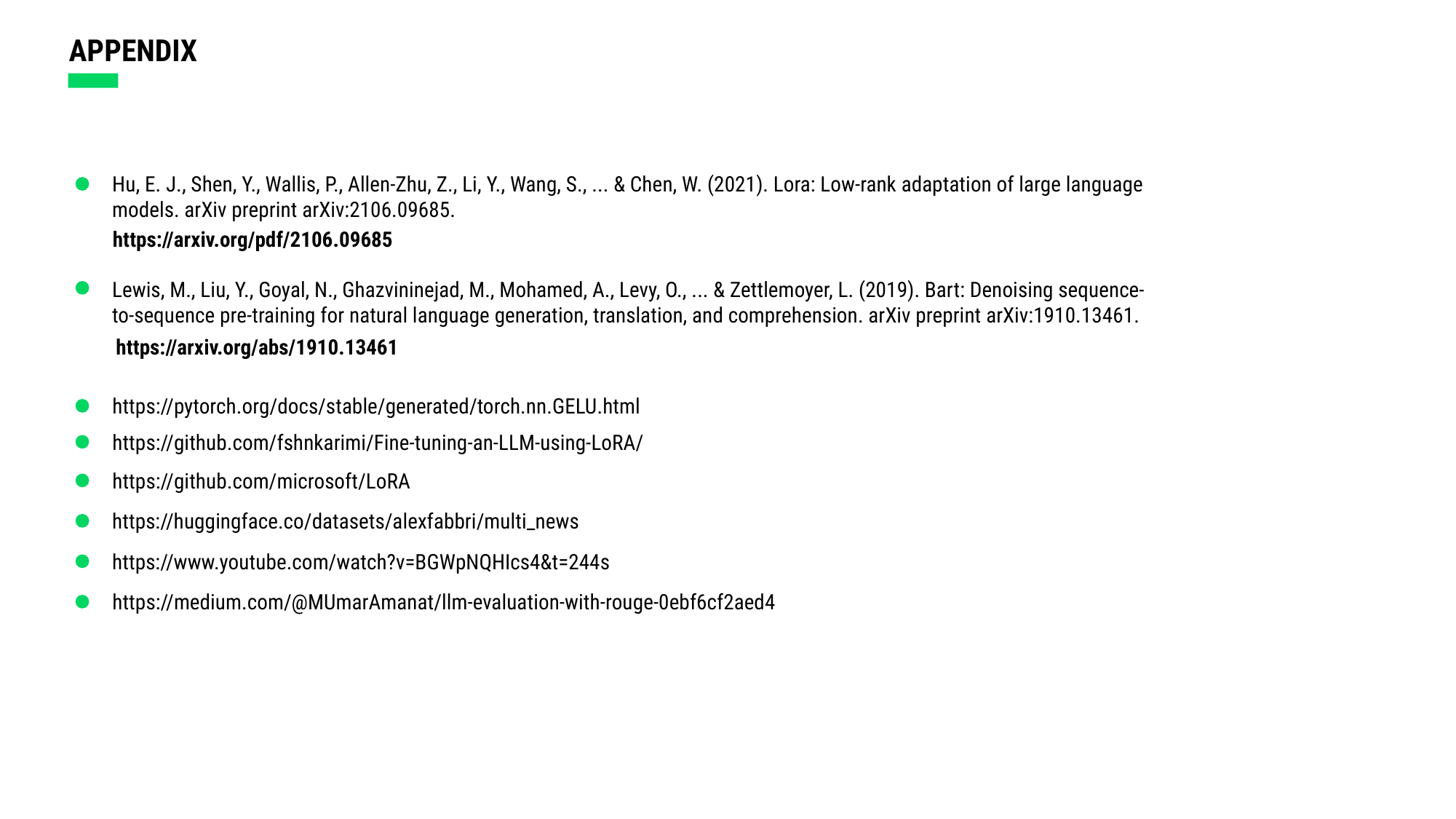

APPENDIX

Hu, E. J., Shen, Y., Wallis, P., Allen-Zhu, Z., Li, Y., Wang, S., ... & Chen, W. (2021). Lora: Low-rank adaptation of large language models. arXiv preprint arXiv:2106.09685.

https://arxiv.org/pdf/2106.09685
Lewis, M., Liu, Y., Goyal, N., Ghazvininejad, M., Mohamed, A., Levy, O., ... & Zettlemoyer, L. (2019). Bart: Denoising sequence-to-sequence pre-training for natural language generation, translation, and comprehension. arXiv preprint arXiv:1910.13461.

https://arxiv.org/abs/1910.13461
https://pytorch.org/docs/stable/generated/torch.nn.GELU.html

https://github.com/fshnkarimi/Fine-tuning-an-LLM-using-LoRA/

https://github.com/microsoft/LoRA

https://huggingface.co/datasets/alexfabbri/multi_news

https://www.youtube.com/watch?v=BGWpNQHIcs4&t=244s

https://medium.com/@MUmarAmanat/llm-evaluation-with-rouge-0ebf6cf2aed4